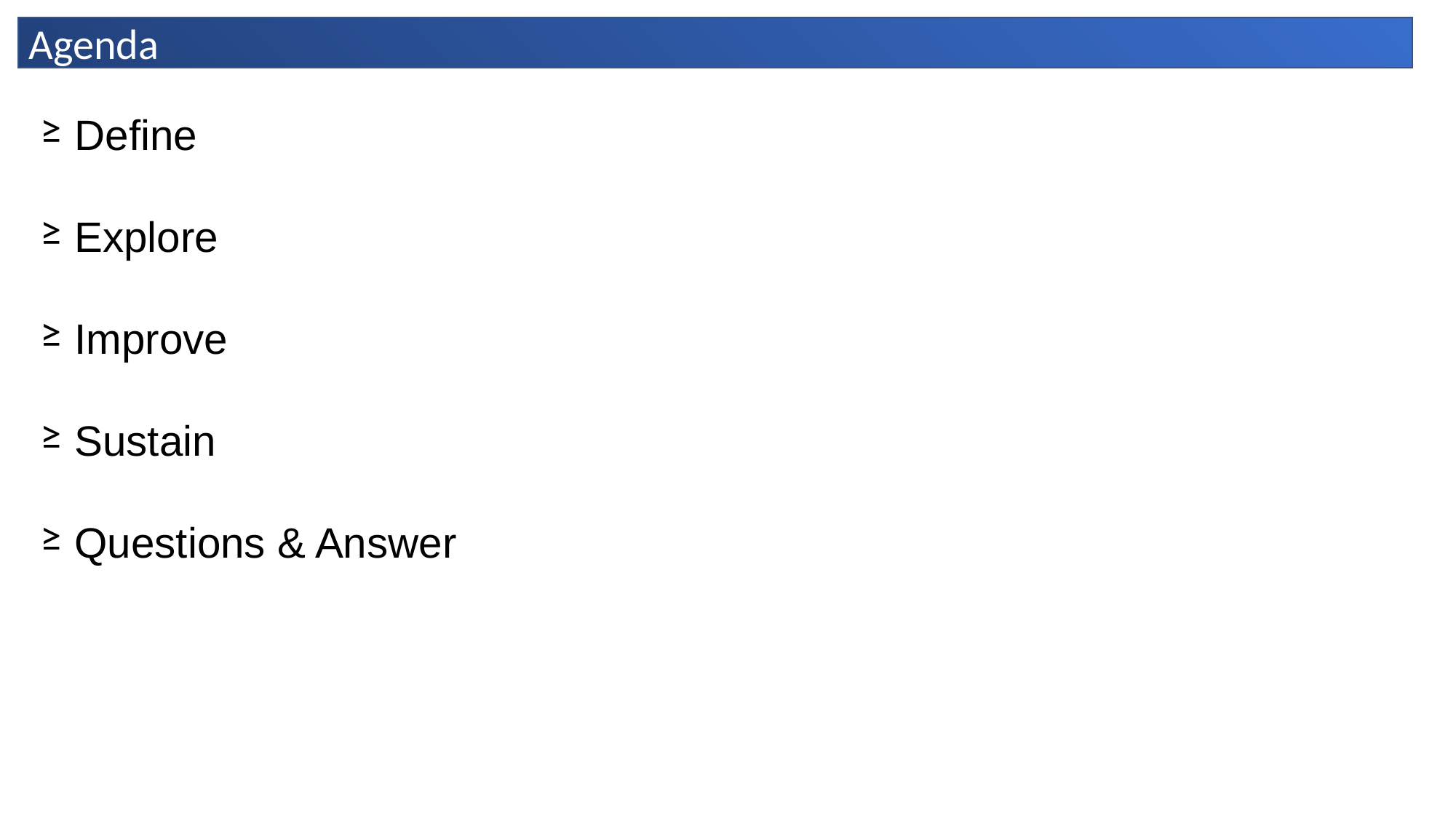

Agenda
Define

Explore

Improve

Sustain

Questions & Answer